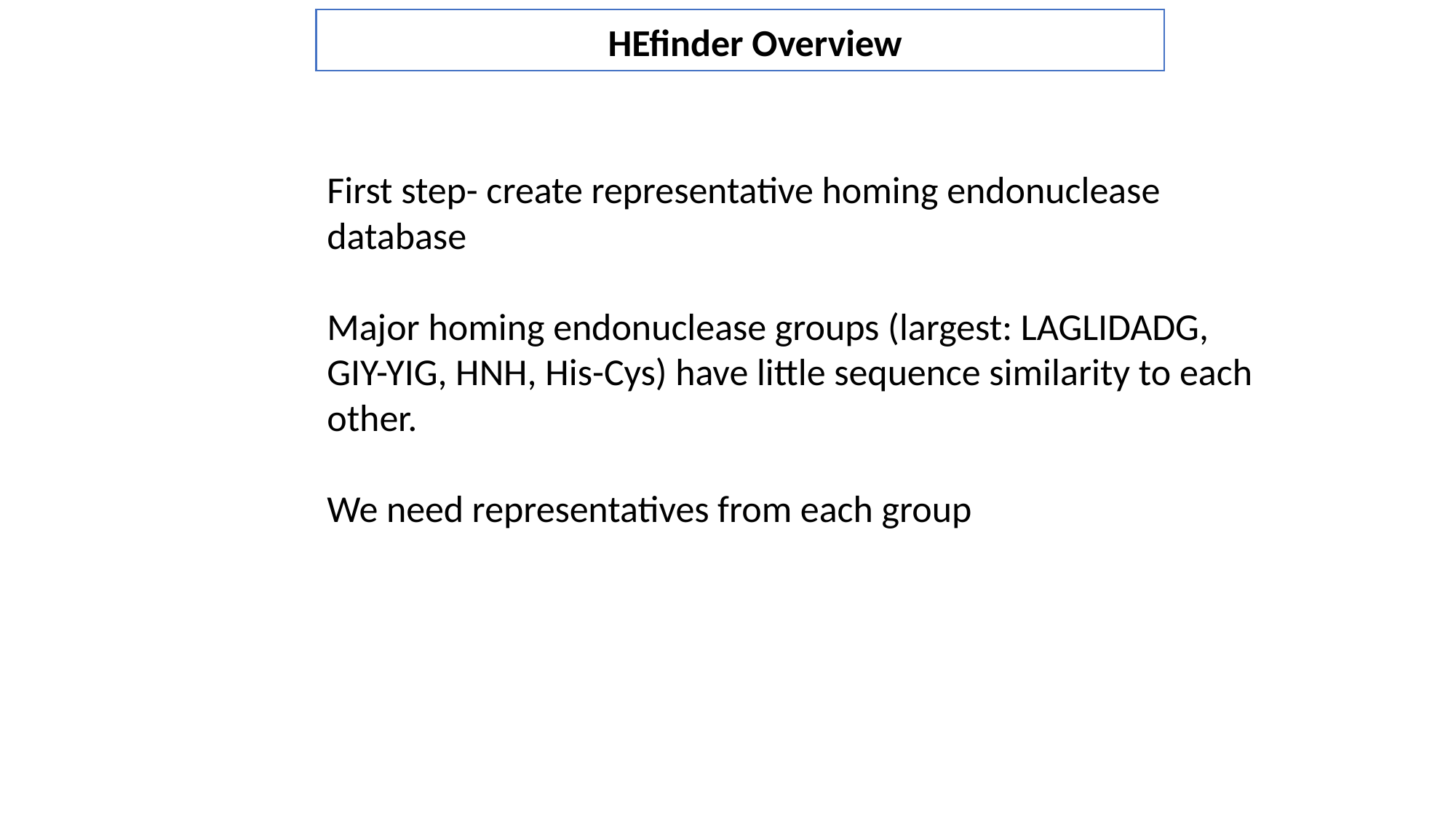

HEfinder Overview
First step- create representative homing endonuclease database

Major homing endonuclease groups (largest: LAGLIDADG, GIY-YIG, HNH, His-Cys) have little sequence similarity to each other.

We need representatives from each group